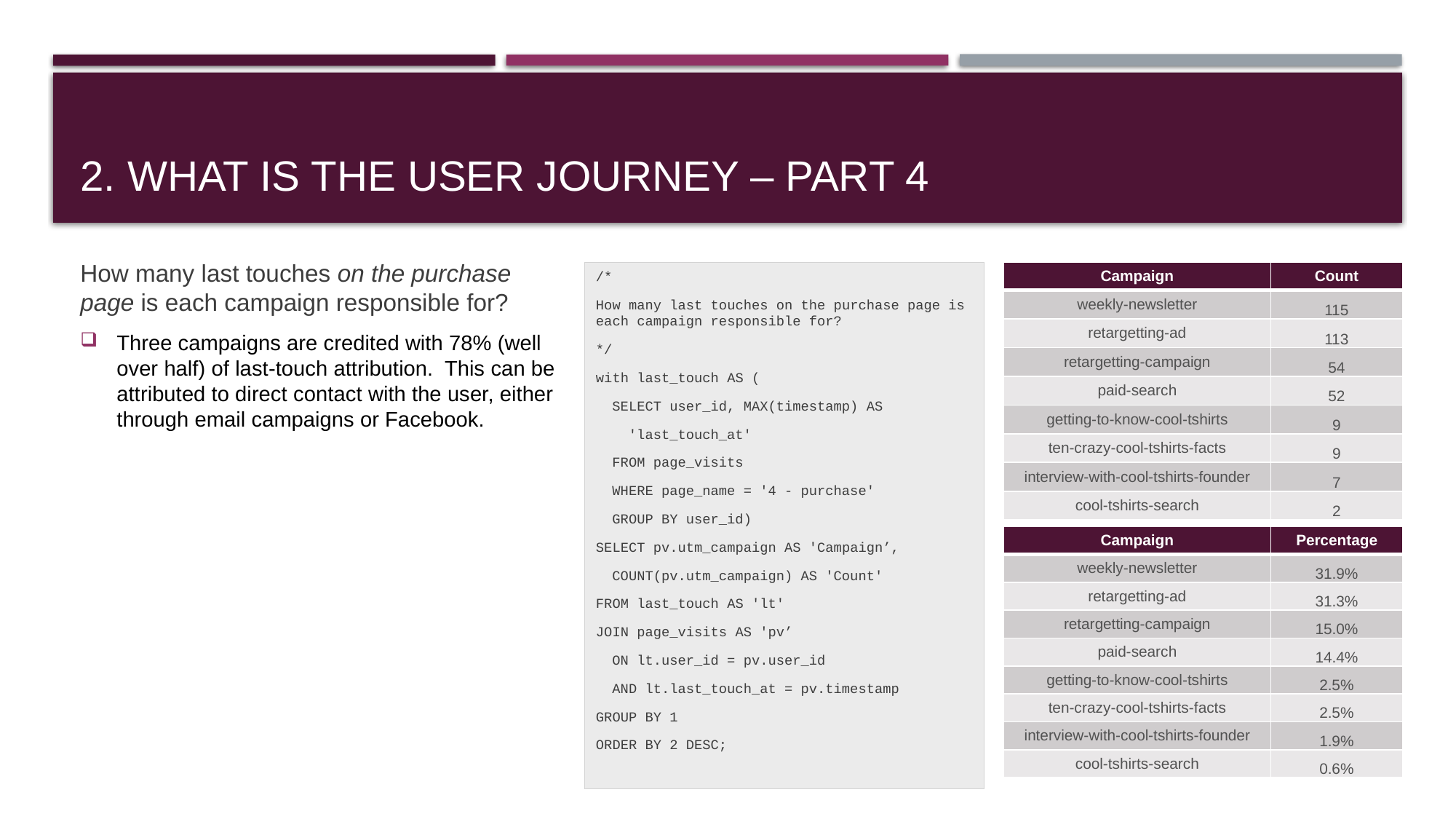

# 2. What is the user journey – Part 4
How many last touches on the purchase page is each campaign responsible for?
Three campaigns are credited with 78% (well over half) of last-touch attribution.  This can be attributed to direct contact with the user, either through email campaigns or Facebook.

/*
How many last touches on the purchase page is each campaign responsible for?
*/
with last_touch AS (
  SELECT user_id, MAX(timestamp) AS
    'last_touch_at'
  FROM page_visits
  WHERE page_name = '4 - purchase'
  GROUP BY user_id)
SELECT pv.utm_campaign AS 'Campaign’,
  COUNT(pv.utm_campaign) AS 'Count'
FROM last_touch AS 'lt'
JOIN page_visits AS 'pv’
  ON lt.user_id = pv.user_id
  AND lt.last_touch_at = pv.timestamp
GROUP BY 1
ORDER BY 2 DESC;
| Campaign | Count |
| --- | --- |
| weekly-newsletter | 115 |
| retargetting-ad | 113 |
| retargetting-campaign | 54 |
| paid-search | 52 |
| getting-to-know-cool-tshirts | 9 |
| ten-crazy-cool-tshirts-facts | 9 |
| interview-with-cool-tshirts-founder | 7 |
| cool-tshirts-search | 2 |
| Campaign | Percentage |
| --- | --- |
| weekly-newsletter | 31.9% |
| retargetting-ad | 31.3% |
| retargetting-campaign | 15.0% |
| paid-search | 14.4% |
| getting-to-know-cool-tshirts | 2.5% |
| ten-crazy-cool-tshirts-facts | 2.5% |
| interview-with-cool-tshirts-founder | 1.9% |
| cool-tshirts-search | 0.6% |